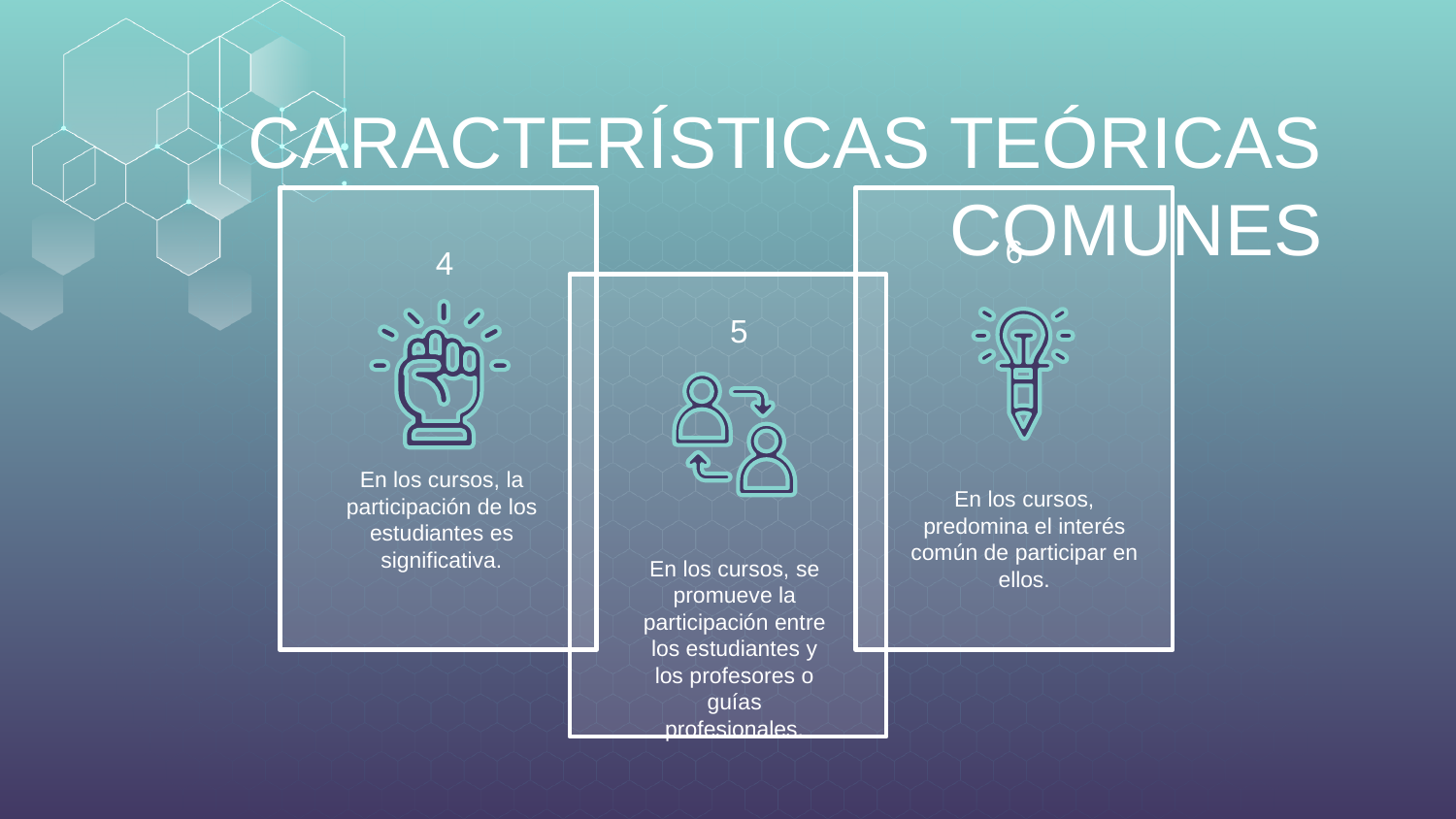

# CARACTERÍSTICAS TEÓRICAS COMUNES

6
 4

 5

En los cursos, la participación de los estudiantes es significativa.
En los cursos, predomina el interés común de participar en ellos.
En los cursos, se promueve la participación entre los estudiantes y los profesores o guías profesionales.